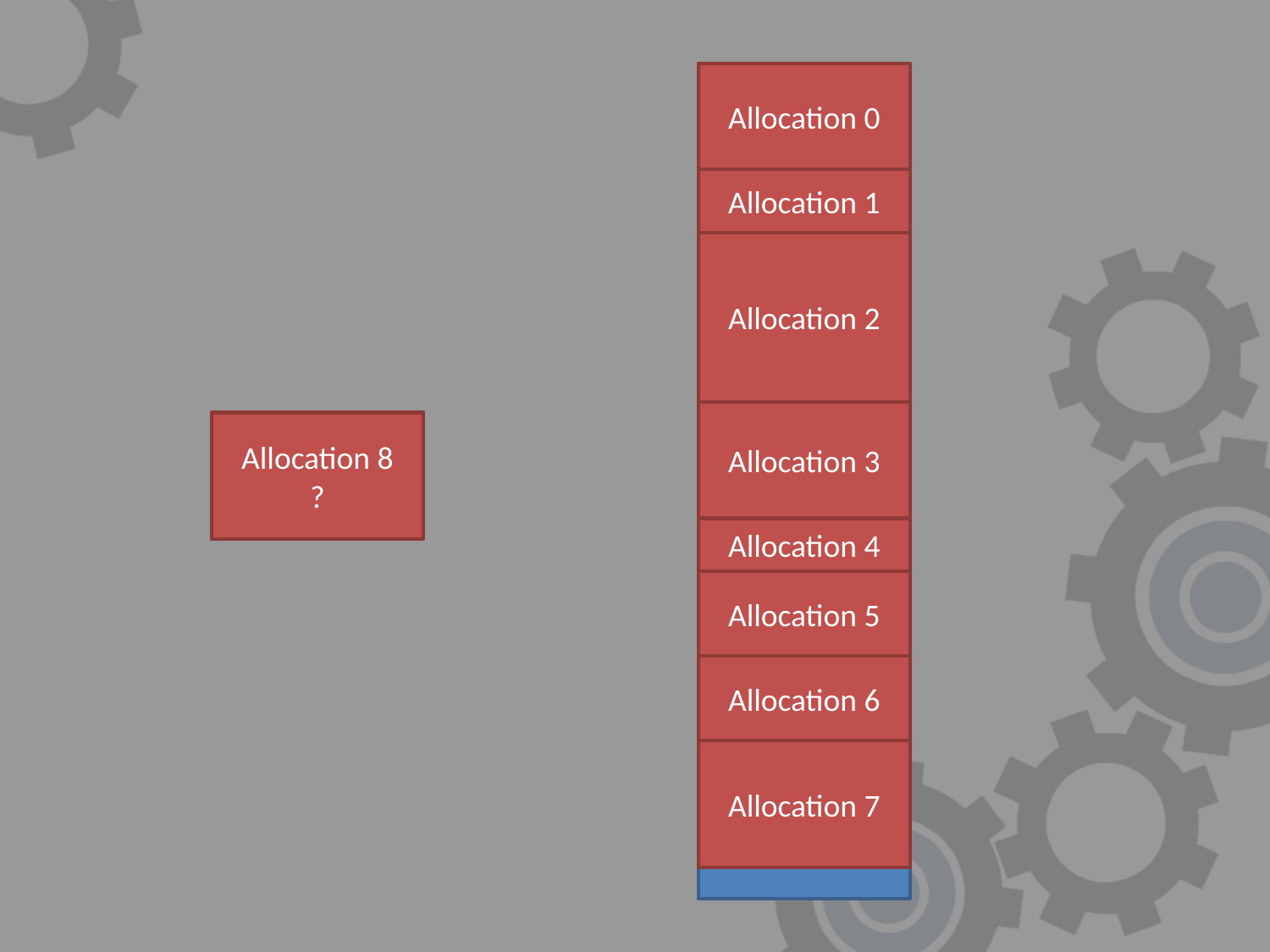

Allocation 0
Allocation 1
Allocation 2
Allocation 3
Allocation 8
?
Allocation 4
Allocation 5
Allocation 6
Allocation 7